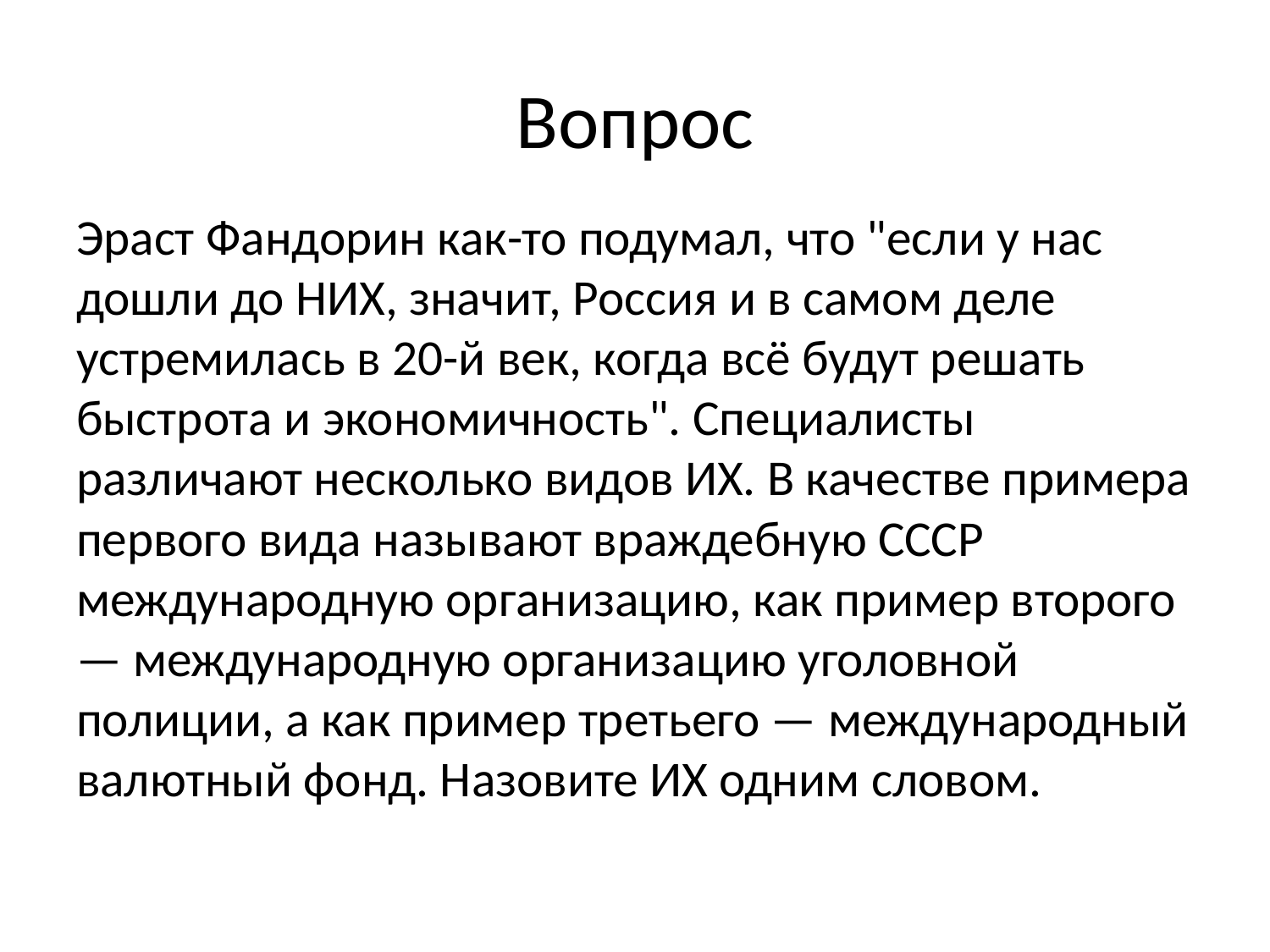

# Вопрос
Эраст Фандорин как-то подумал, что "если у нас дошли до НИХ, значит, Россия и в самом деле устремилась в 20-й век, когда всё будут решать быстрота и экономичность". Специалисты различают несколько видов ИХ. В качестве примера первого вида называют враждебную СССР международную организацию, как пример второго — международную организацию уголовной полиции, а как пример третьего — международный валютный фонд. Назовите ИХ одним словом.